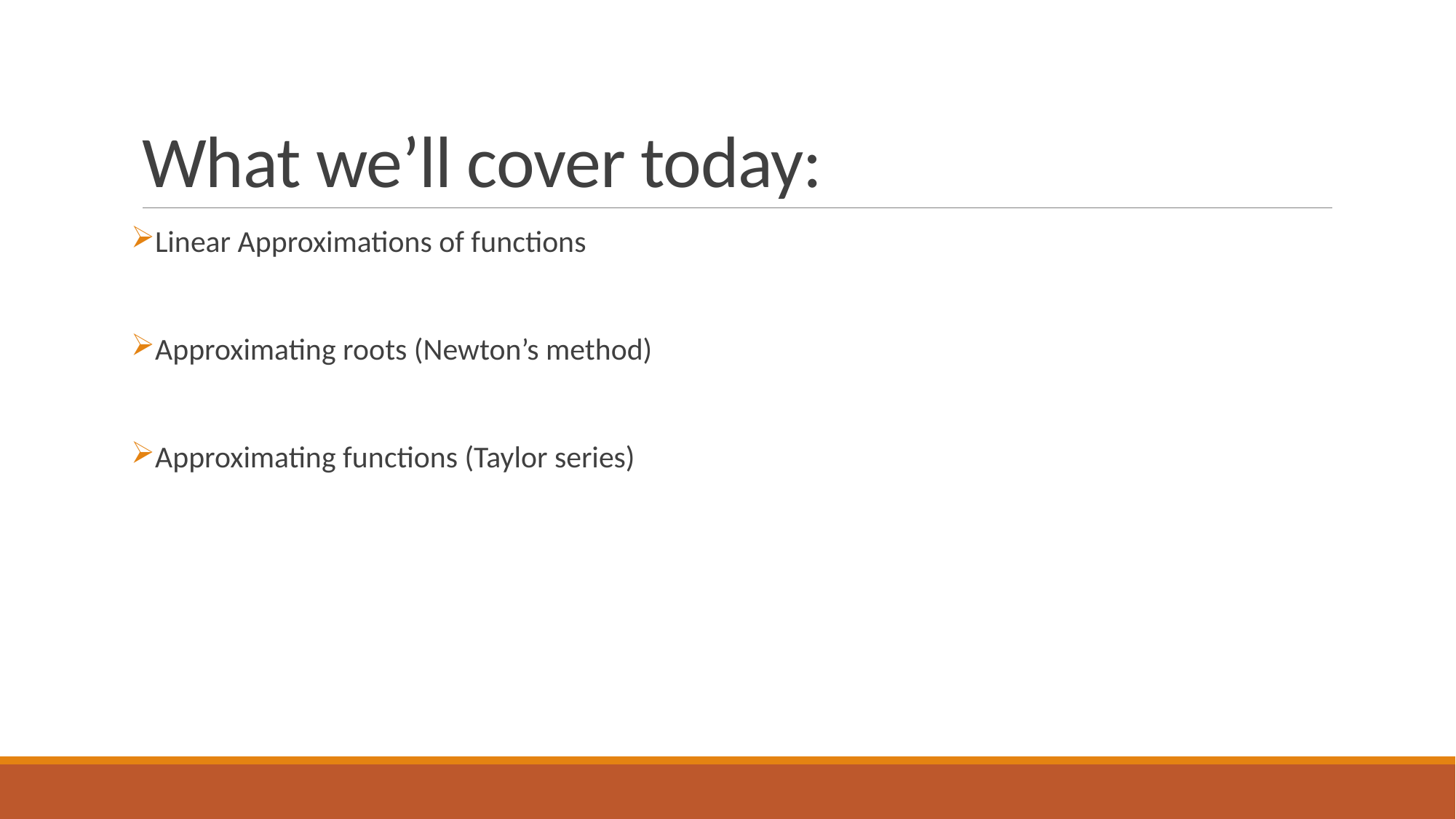

# What we’ll cover today:
Linear Approximations of functions

Approximating roots (Newton’s method)

Approximating functions (Taylor series)